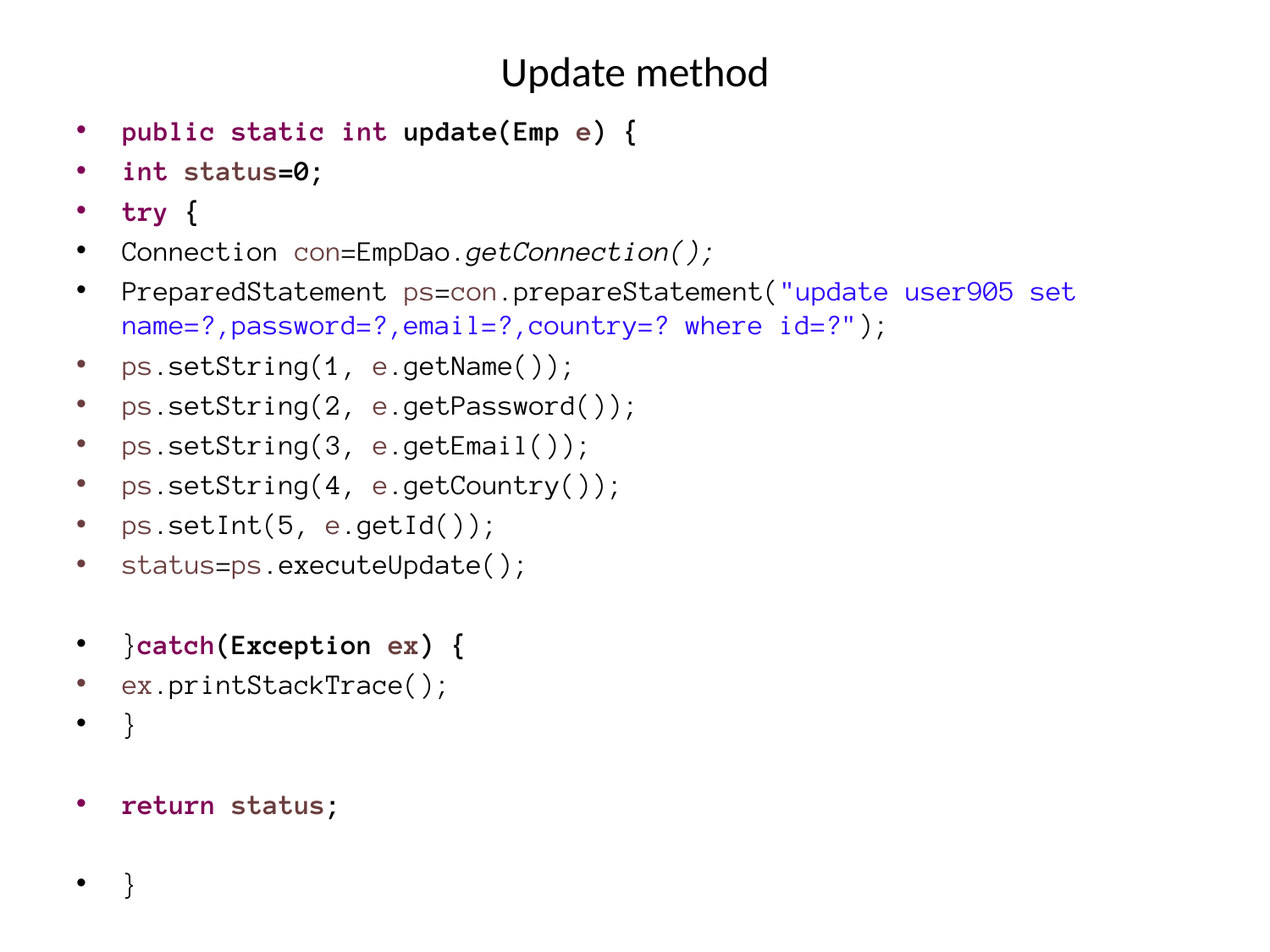

# Update method
public static int update(Emp e) {
int status=0;
try {
Connection con=EmpDao.getConnection();
PreparedStatement ps=con.prepareStatement("update user905 set name=?,password=?,email=?,country=? where id=?");
ps.setString(1, e.getName());
ps.setString(2, e.getPassword());
ps.setString(3, e.getEmail());
ps.setString(4, e.getCountry());
ps.setInt(5, e.getId());
status=ps.executeUpdate();

}catch(Exception ex) {
ex.printStackTrace();
}

return status;

}